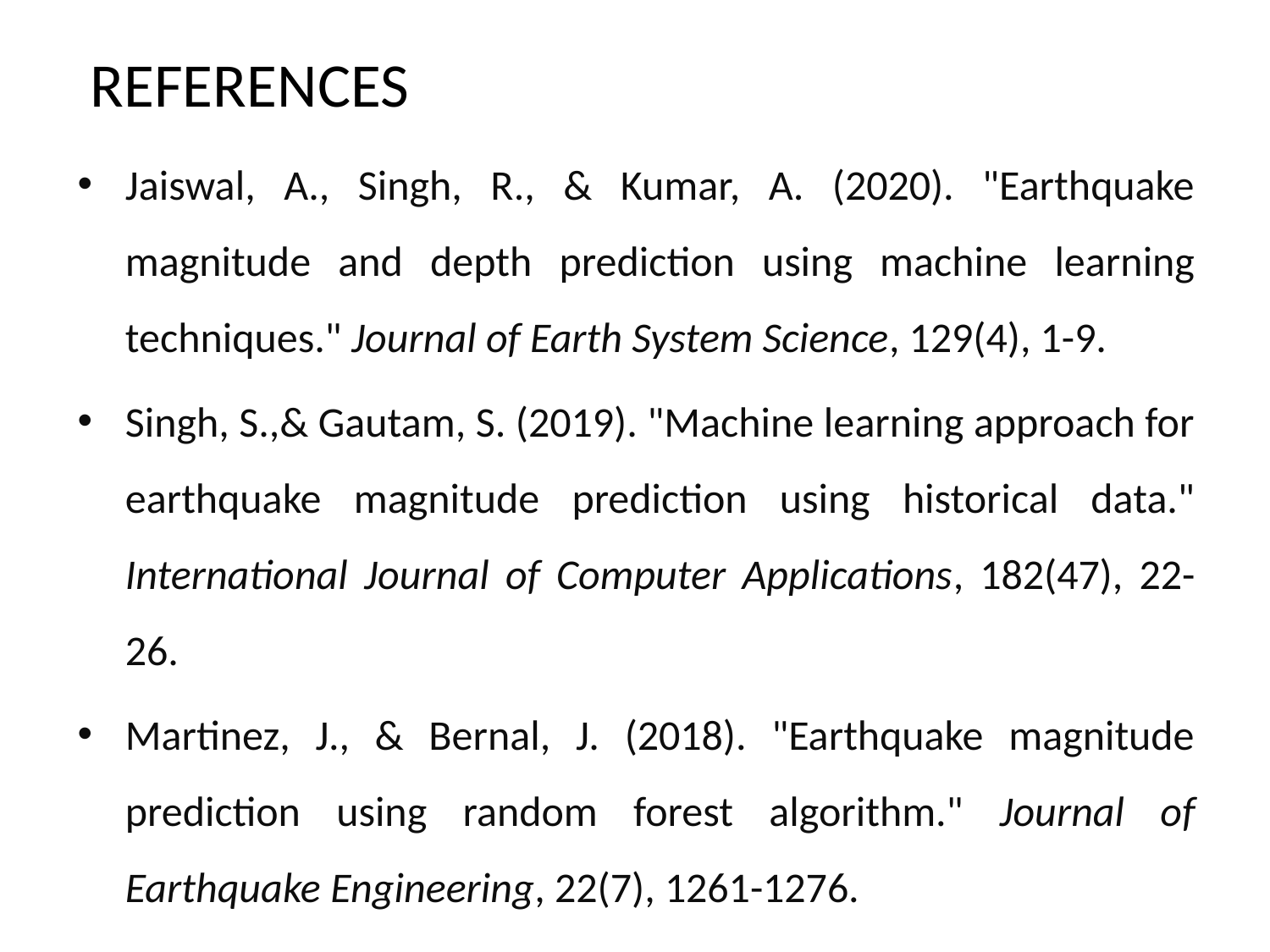

# REFERENCES
Jaiswal, A., Singh, R., & Kumar, A. (2020). "Earthquake magnitude and depth prediction using machine learning techniques." Journal of Earth System Science, 129(4), 1-9.
Singh, S.,& Gautam, S. (2019). "Machine learning approach for earthquake magnitude prediction using historical data." International Journal of Computer Applications, 182(47), 22-26.
Martinez, J., & Bernal, J. (2018). "Earthquake magnitude prediction using random forest algorithm." Journal of Earthquake Engineering, 22(7), 1261-1276.